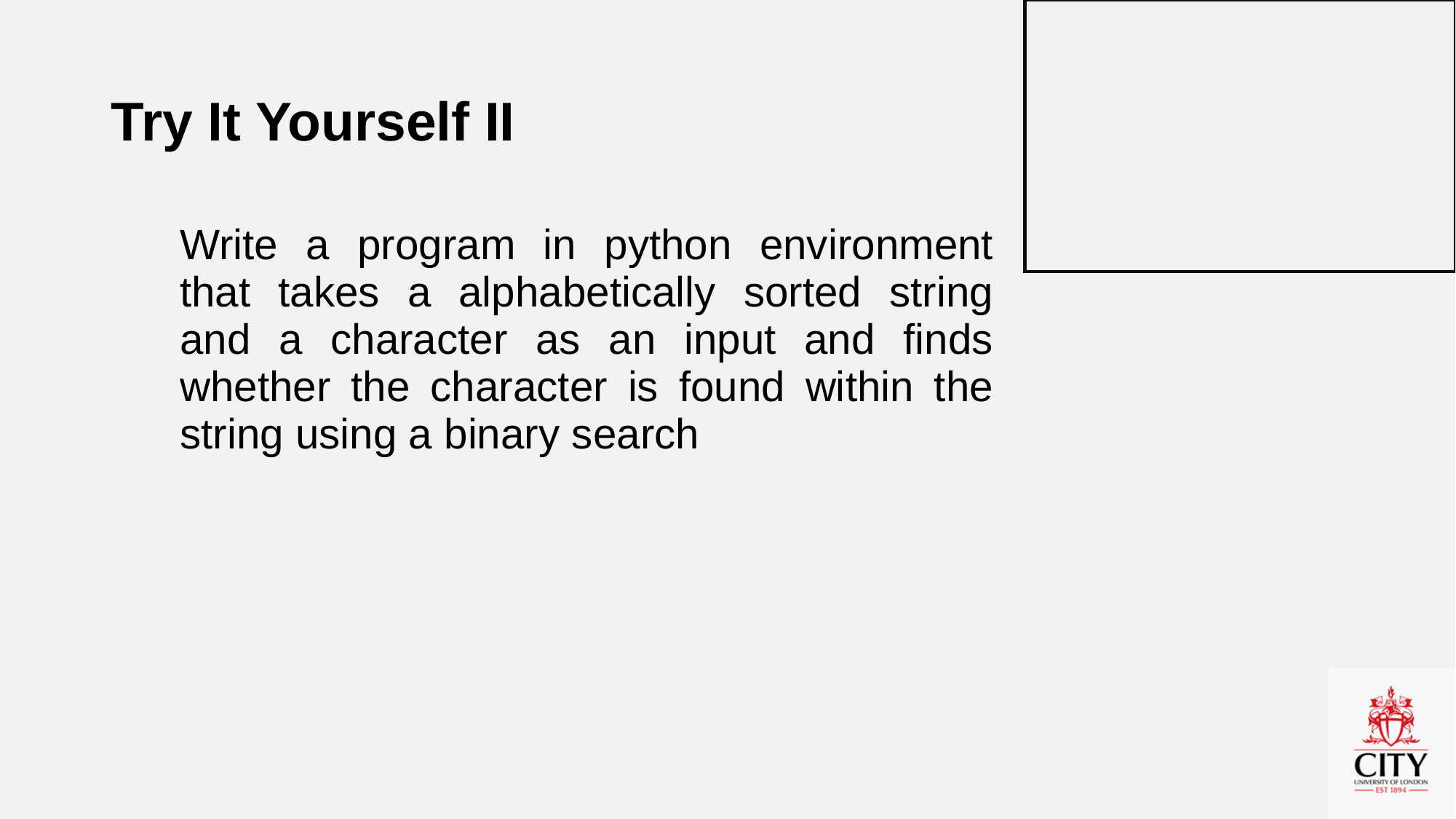

# Try It Yourself II
Write a program in python environment that takes a alphabetically sorted string and a character as an input and finds whether the character is found within the string using a binary search